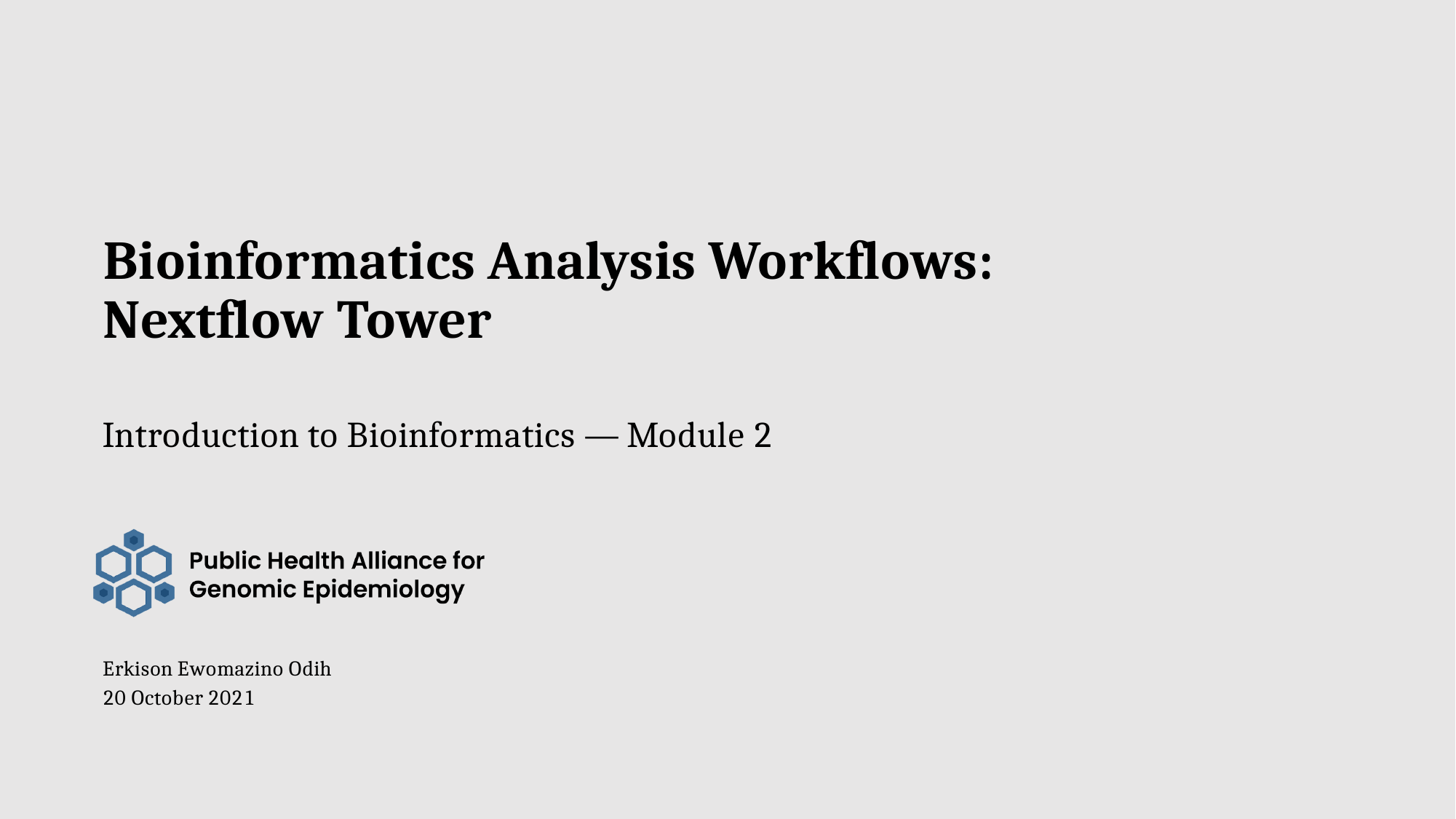

# Bioinformatics Analysis Workflows: Nextflow Tower
Introduction to Bioinformatics — Module 2
Erkison Ewomazino Odih
20 October 2021